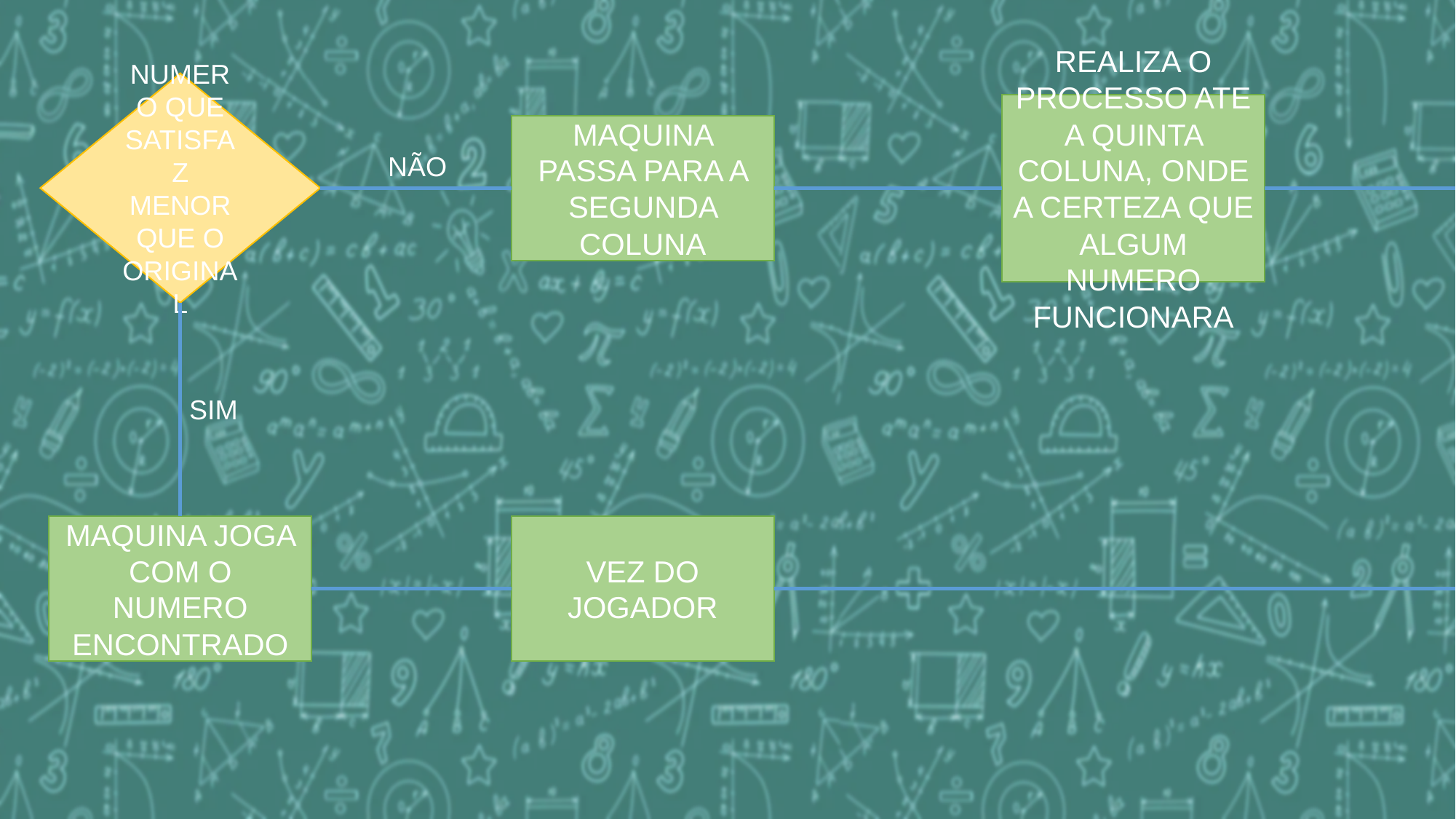

NUMERO QUE SATISFAZ MENOR QUE O ORIGINAL
REALIZA O PROCESSO ATE A QUINTA COLUNA, ONDE A CERTEZA QUE ALGUM NUMERO FUNCIONARA
MAQUINA PASSA PARA A SEGUNDA COLUNA
NÃO
SIM
MAQUINA JOGA COM O NUMERO ENCONTRADO
VEZ DO JOGADOR